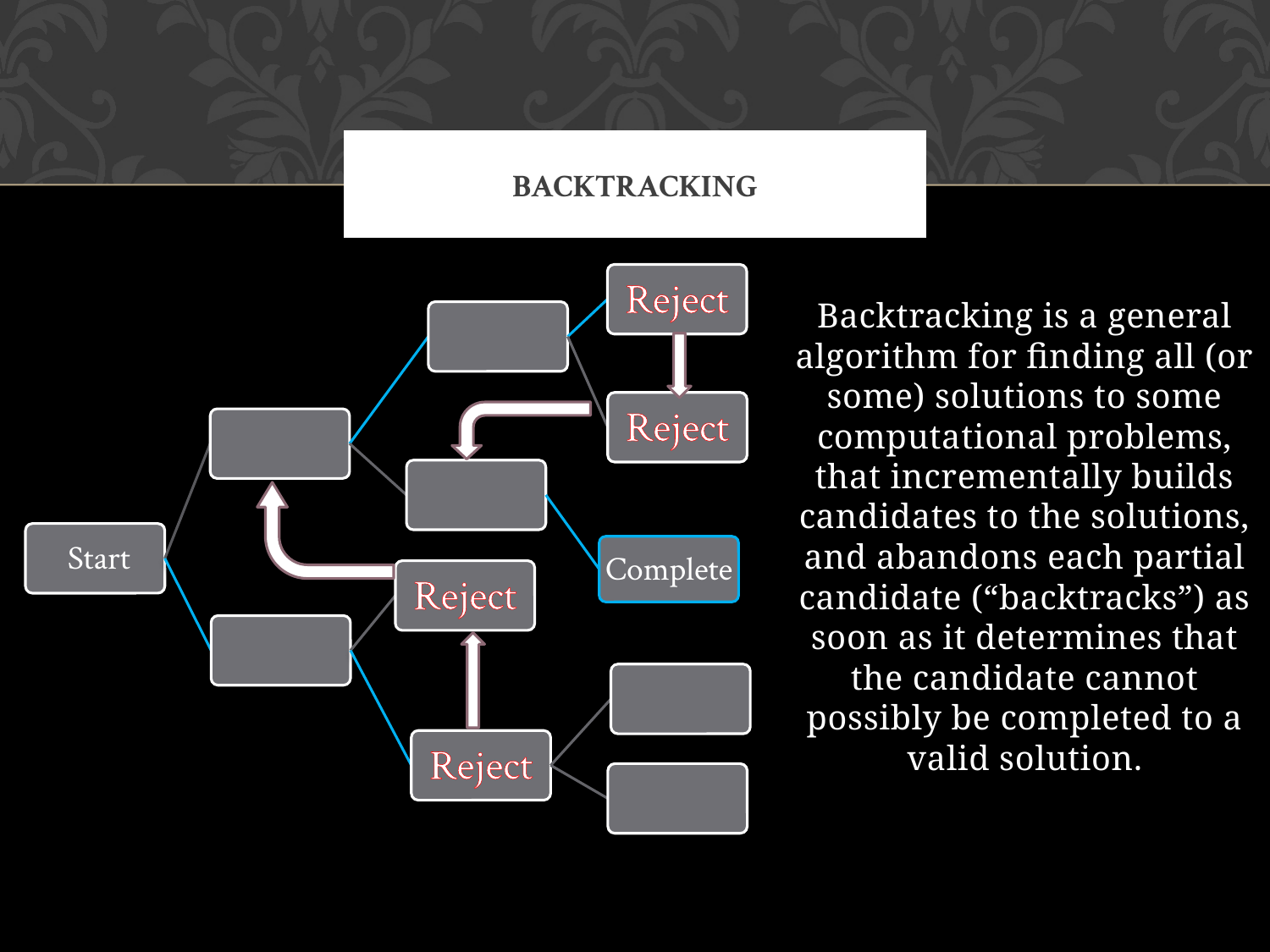

# Backtracking
 Start

Reject

Reject

Complete

Reject

Reject

Backtracking is a general algorithm for finding all (or some) solutions to some computational problems, that incrementally builds candidates to the solutions, and abandons each partial candidate (“backtracks”) as soon as it determines that the candidate cannot possibly be completed to a valid solution.